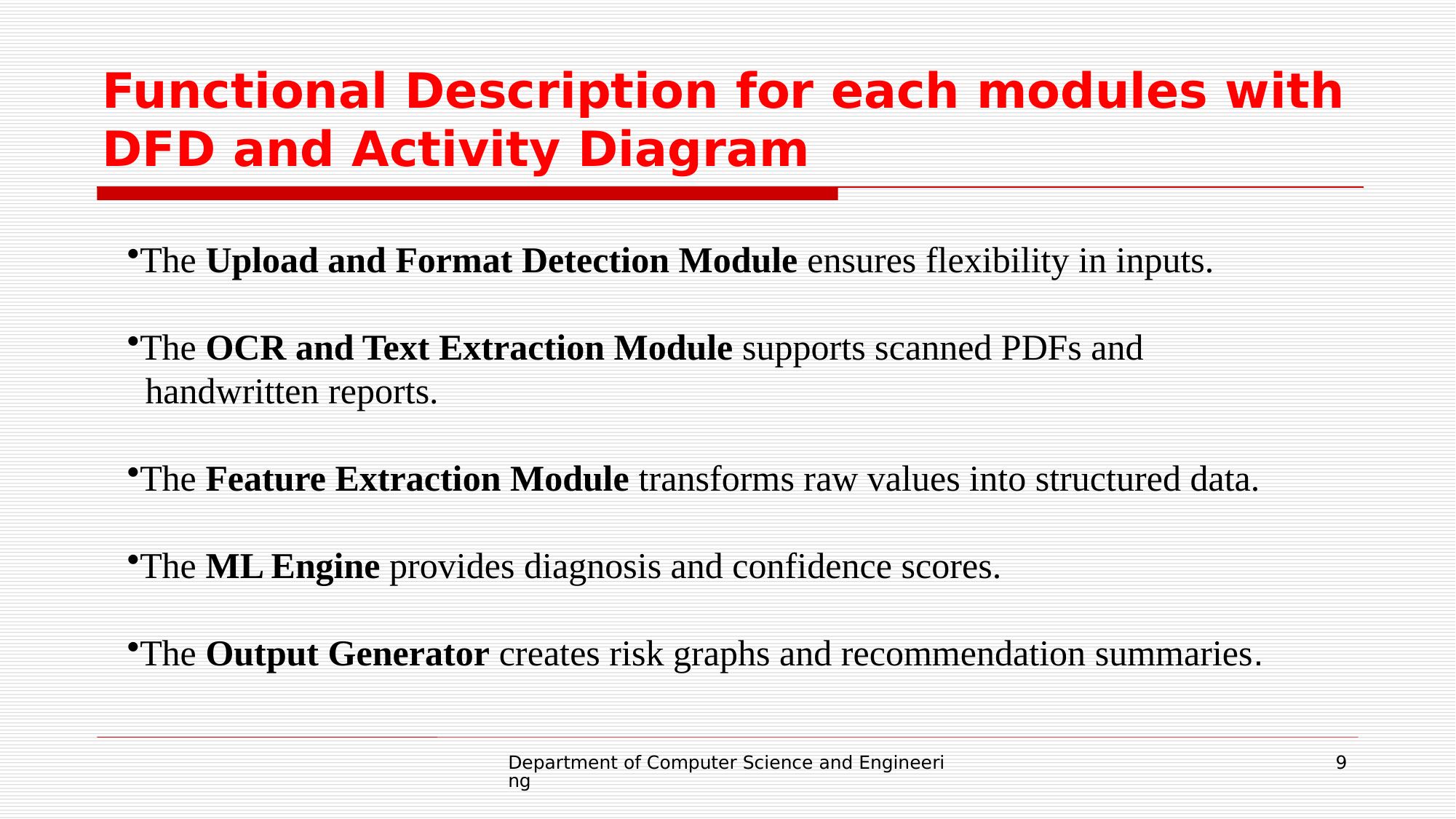

# Functional Description for each modules with DFD and Activity Diagram

The Upload and Format Detection Module ensures flexibility in inputs.

The OCR and Text Extraction Module supports scanned PDFs and
  handwritten reports.

The Feature Extraction Module transforms raw values into structured data.

The ML Engine provides diagnosis and confidence scores.

The Output Generator creates risk graphs and recommendation summaries.
Department of Computer Science and Engineering
9